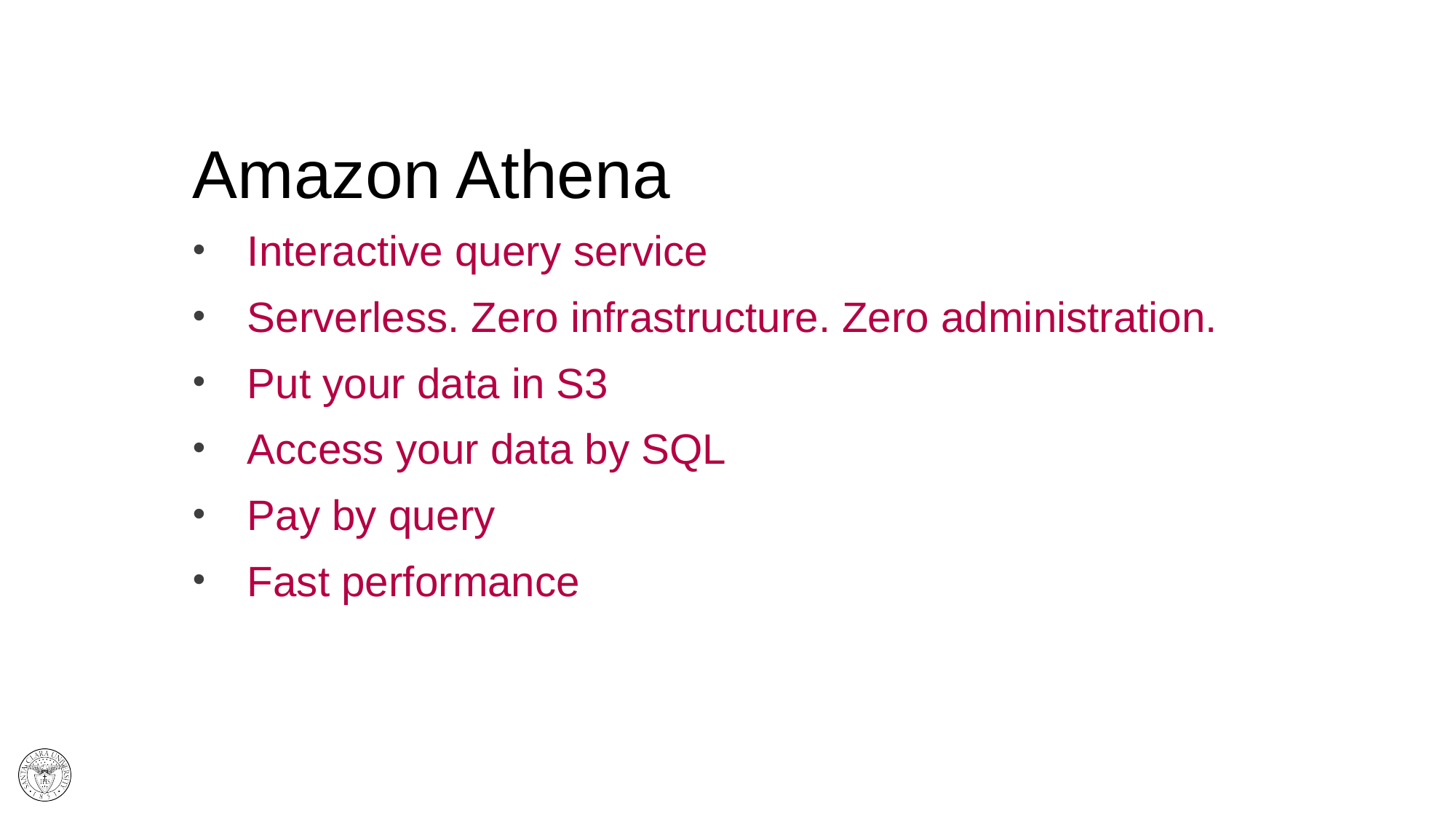

# Amazon Athena
Interactive query service
Serverless. Zero infrastructure. Zero administration.
Put your data in S3
Access your data by SQL
Pay by query
Fast performance